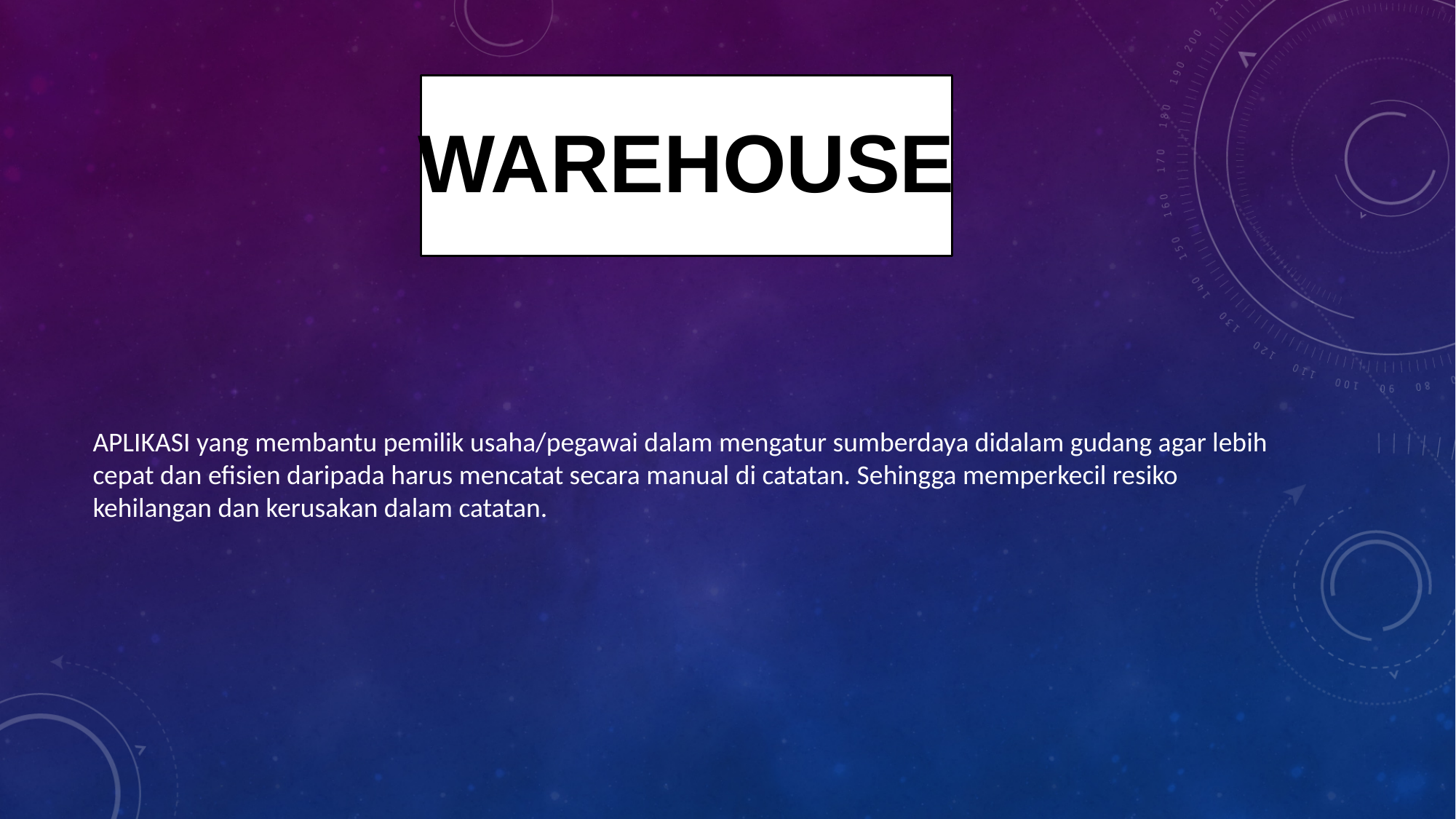

# WAREHOUSE

APLIKASI yang membantu pemilik usaha/pegawai dalam mengatur sumberdaya didalam gudang agar lebih cepat dan efisien daripada harus mencatat secara manual di catatan. Sehingga memperkecil resiko kehilangan dan kerusakan dalam catatan.